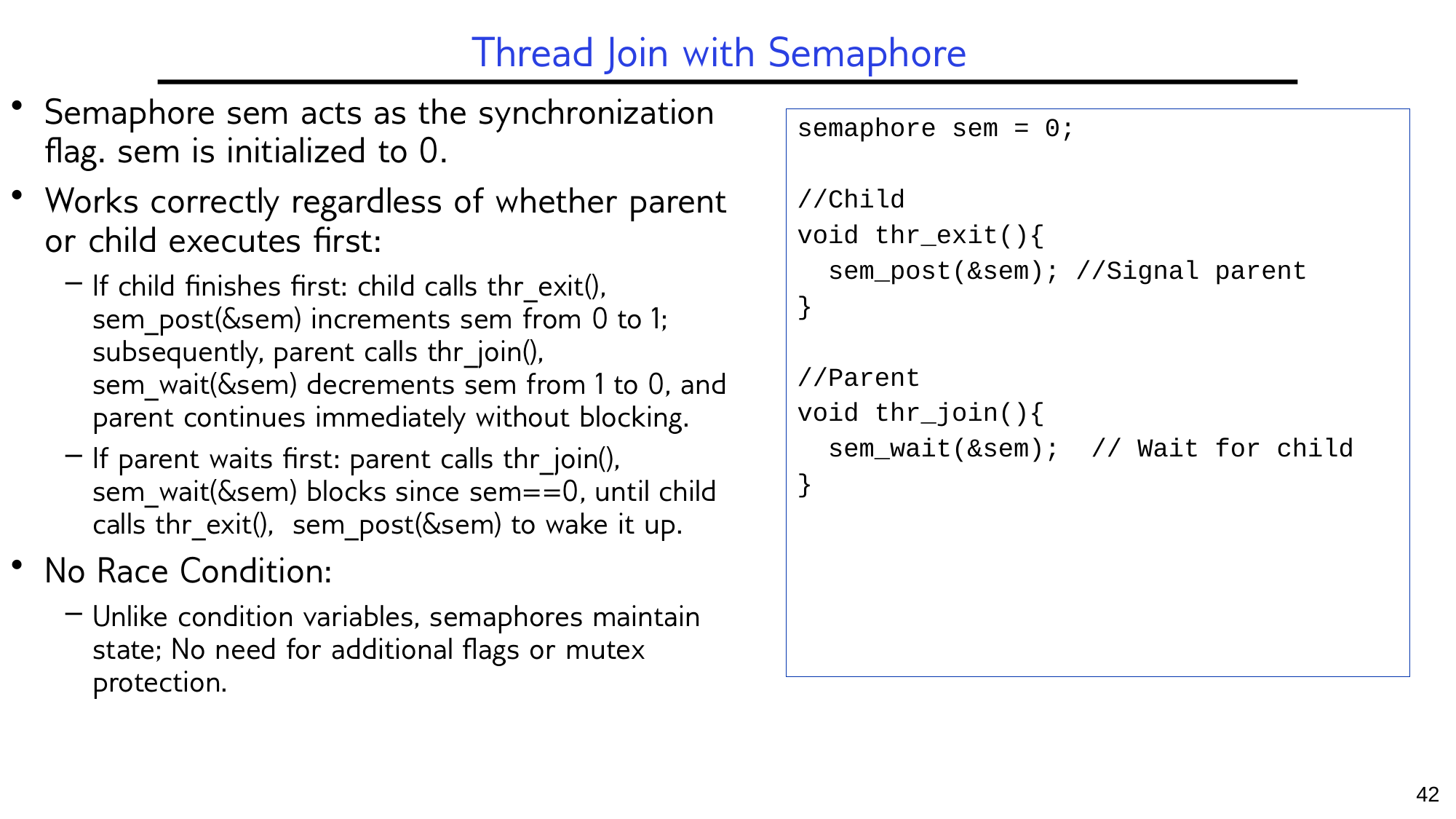

# Thread Join with Semaphore
Semaphore sem acts as the synchronization flag. sem is initialized to 0.
Works correctly regardless of whether parent or child executes first:
If child finishes first: child calls thr_exit(), sem_post(&sem) increments sem from 0 to 1; subsequently, parent calls thr_join(), sem_wait(&sem) decrements sem from 1 to 0, and parent continues immediately without blocking.
If parent waits first: parent calls thr_join(), sem_wait(&sem) blocks since sem==0, until child calls thr_exit(),  sem_post(&sem) to wake it up.
No Race Condition:
Unlike condition variables, semaphores maintain state; No need for additional flags or mutex protection.
semaphore sem = 0;

//Child
void thr_exit(){
  sem_post(&sem); //Signal parent
}

//Parent
void thr_join(){
  sem_wait(&sem);  // Wait for child
}